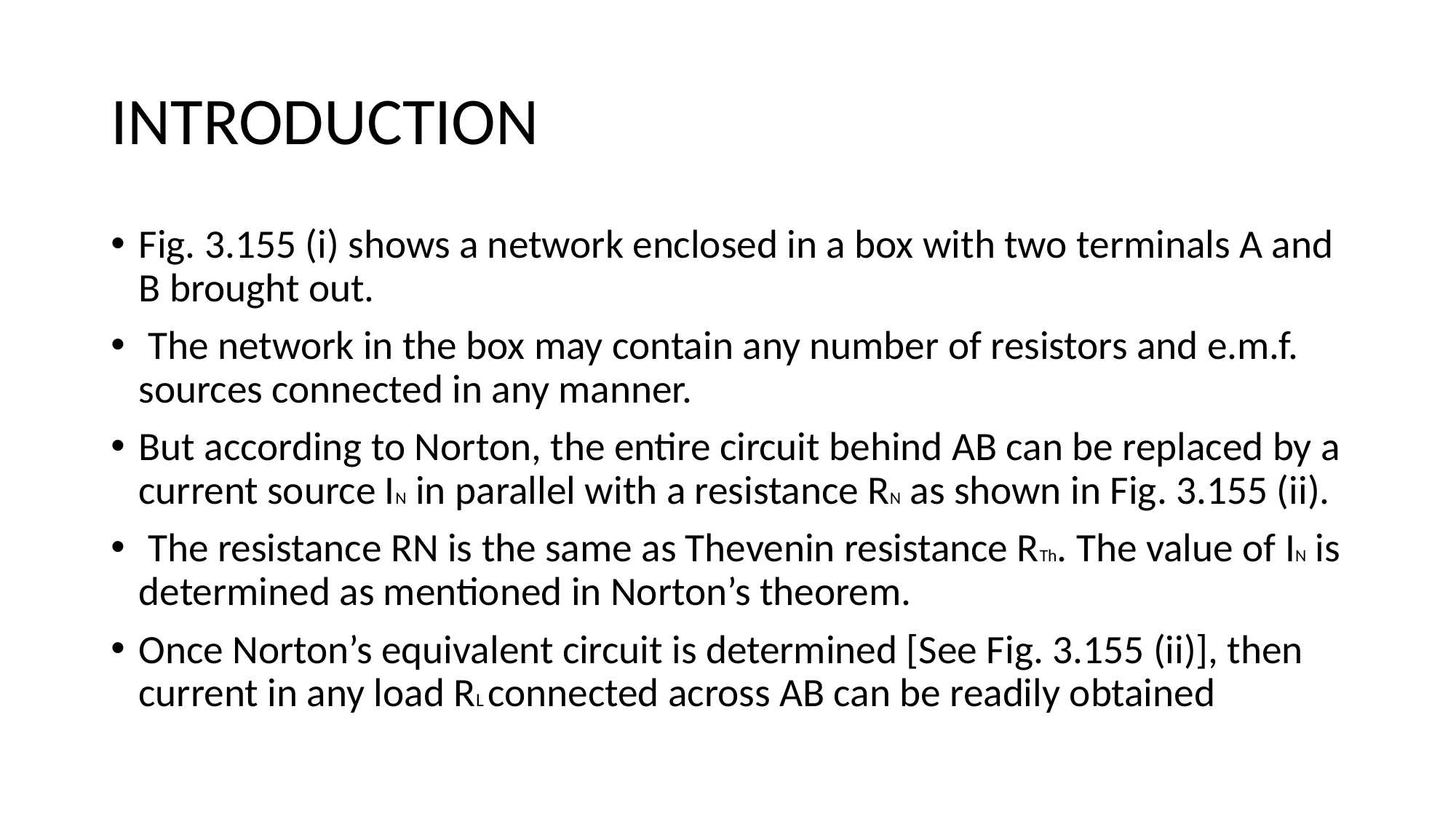

# INTRODUCTION
Fig. 3.155 (i) shows a network enclosed in a box with two terminals A and B brought out.
 The network in the box may contain any number of resistors and e.m.f. sources connected in any manner.
But according to Norton, the entire circuit behind AB can be replaced by a current source IN in parallel with a resistance RN as shown in Fig. 3.155 (ii).
 The resistance RN is the same as Thevenin resistance RTh. The value of IN is determined as mentioned in Norton’s theorem.
Once Norton’s equivalent circuit is determined [See Fig. 3.155 (ii)], then current in any load RL connected across AB can be readily obtained